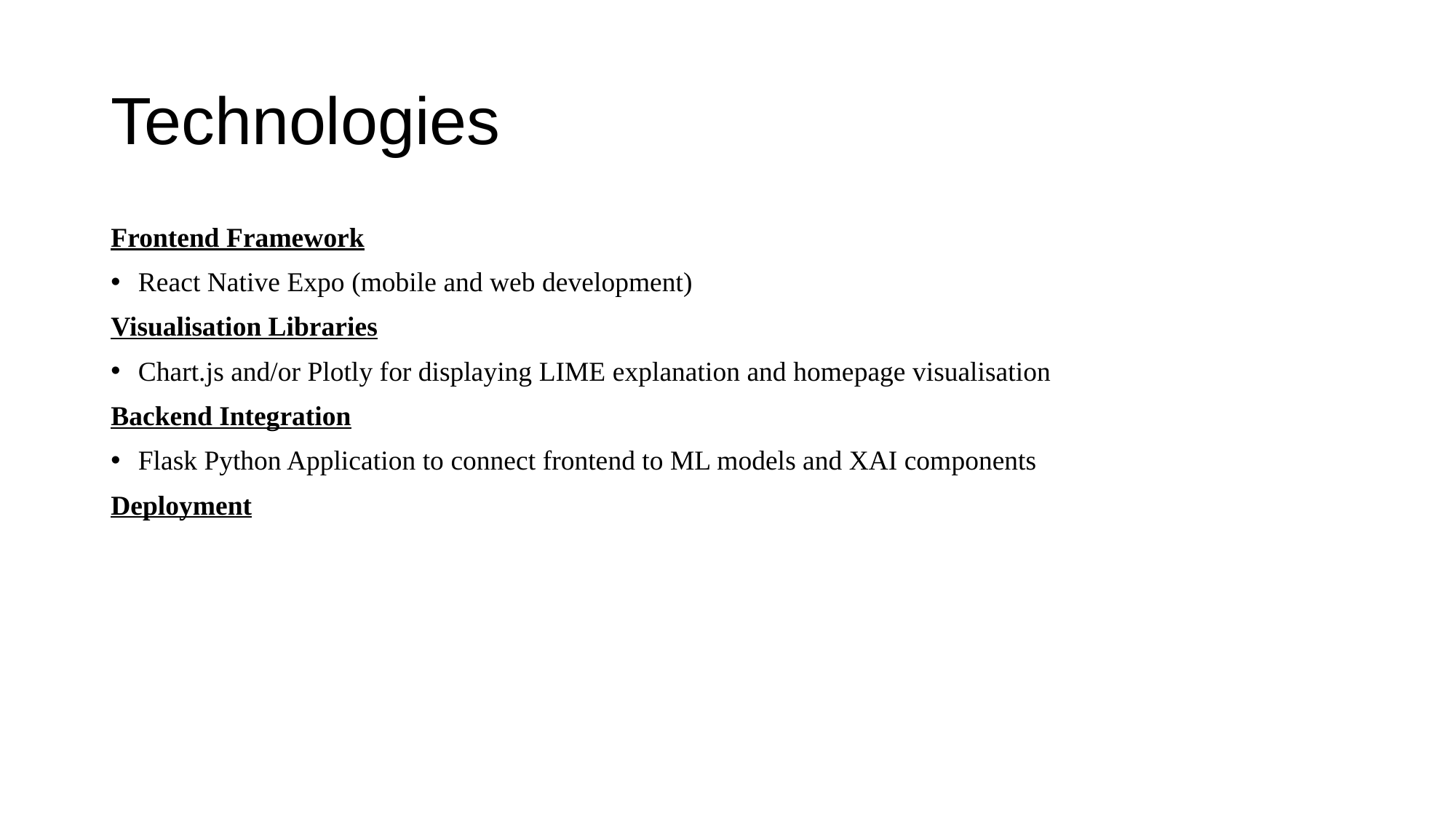

# Technologies
Frontend Framework
React Native Expo (mobile and web development)
Visualisation Libraries
Chart.js and/or Plotly for displaying LIME explanation and homepage visualisation
Backend Integration
Flask Python Application to connect frontend to ML models and XAI components
Deployment